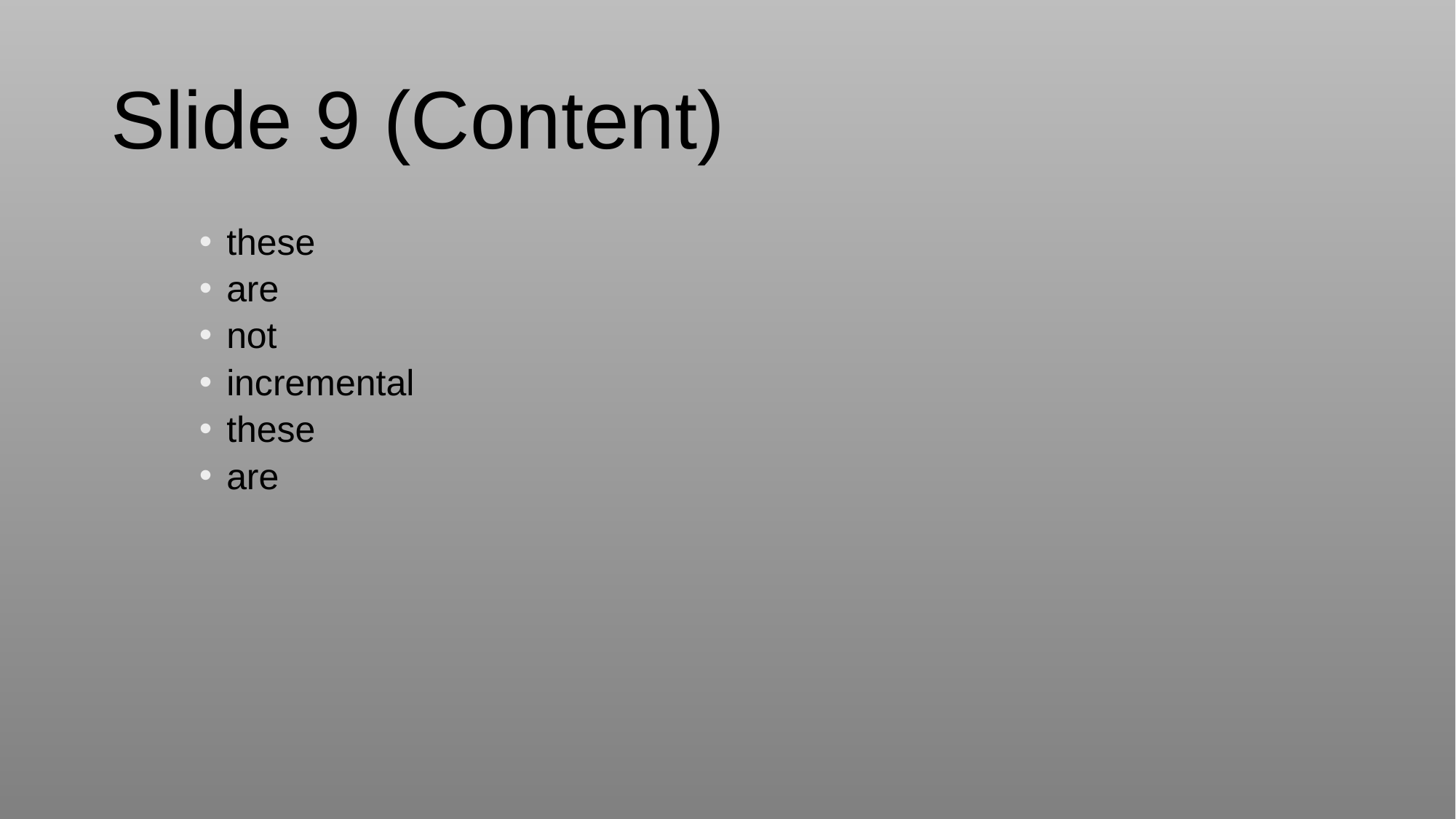

# Slide 9 (Content)
these
are
not
incremental
these
are